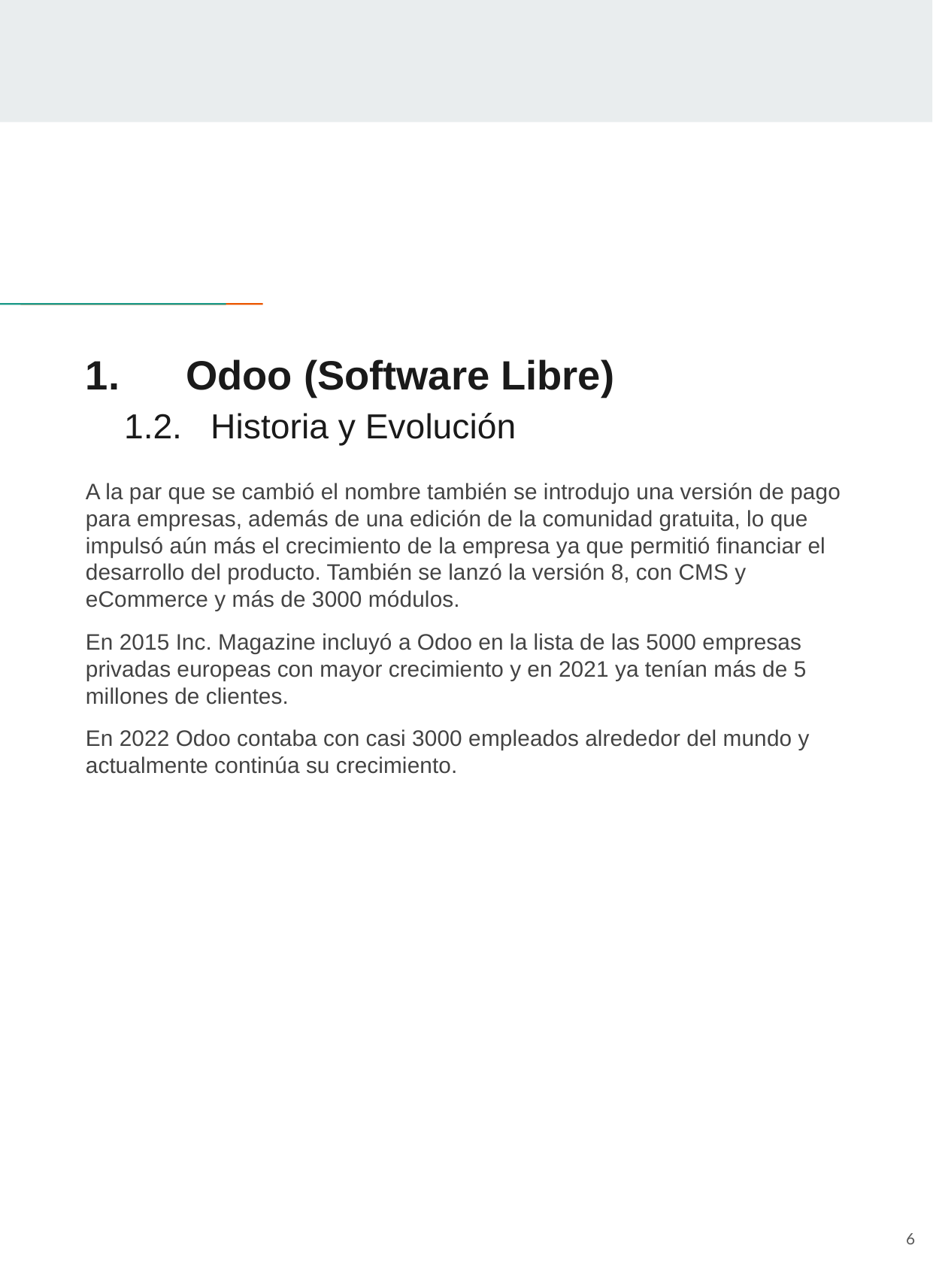

# 1.	Odoo (Software Libre)
    1.2.   Historia y Evolución

A la par que se cambió el nombre también se introdujo una versión de pago para empresas, además de una edición de la comunidad gratuita, lo que impulsó aún más el crecimiento de la empresa ya que permitió financiar el desarrollo del producto. También se lanzó la versión 8, con CMS y eCommerce y más de 3000 módulos.
En 2015 Inc. Magazine incluyó a Odoo en la lista de las 5000 empresas privadas europeas con mayor crecimiento y en 2021 ya tenían más de 5 millones de clientes.
En 2022 Odoo contaba con casi 3000 empleados alrededor del mundo y actualmente continúa su crecimiento.

6